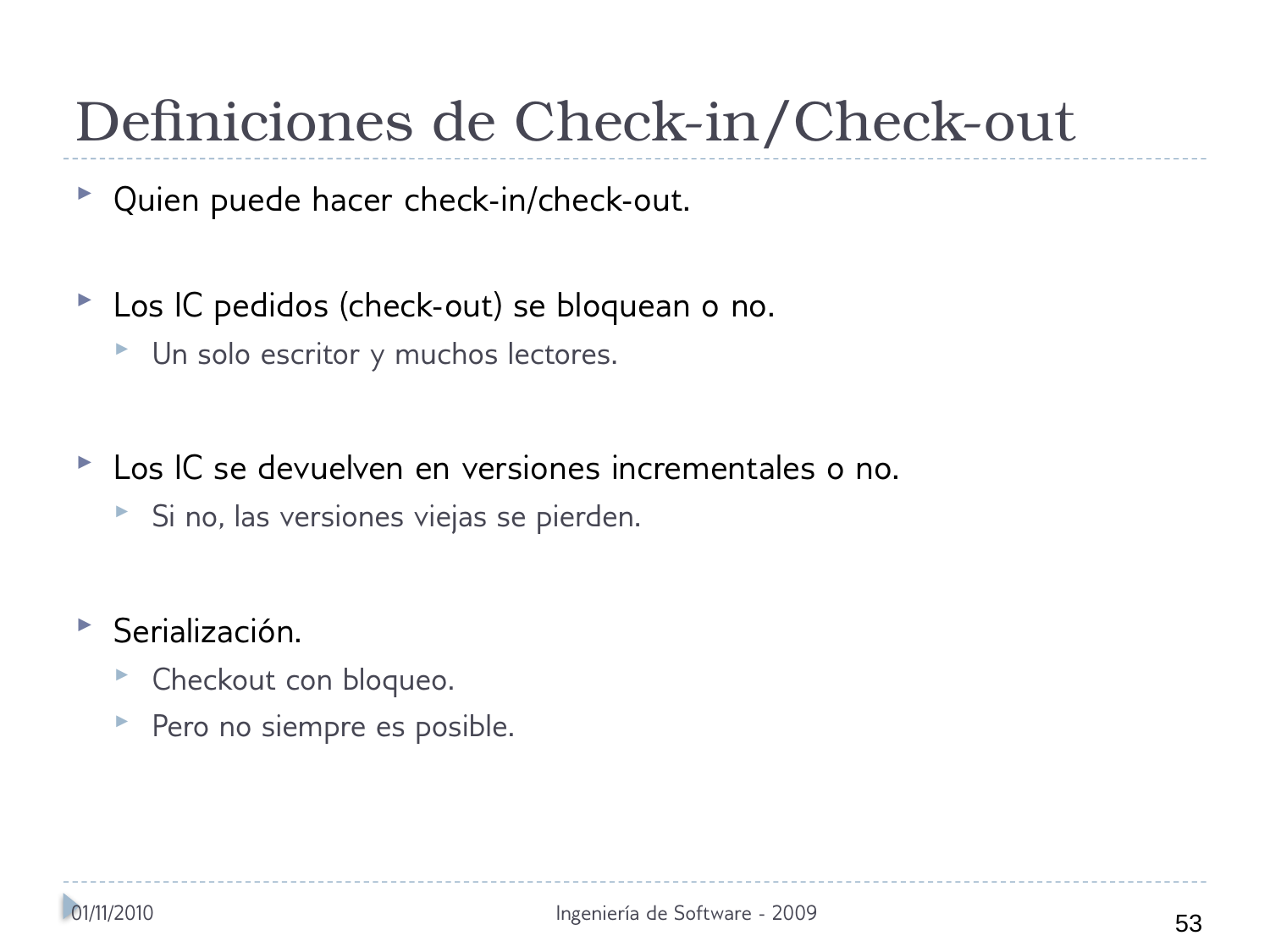

# Definiciones de Check-in/Check-out
Quien puede hacer check-in/check-out.

Los IC pedidos (check-out) se bloquean o no.
Un solo escritor y muchos lectores.

Los IC se devuelven en versiones incrementales o no.
Si no, las versiones viejas se pierden.

Serialización.
Checkout con bloqueo.
Pero no siempre es posible.
01/11/2010
Ingeniería de Software - 2009
53